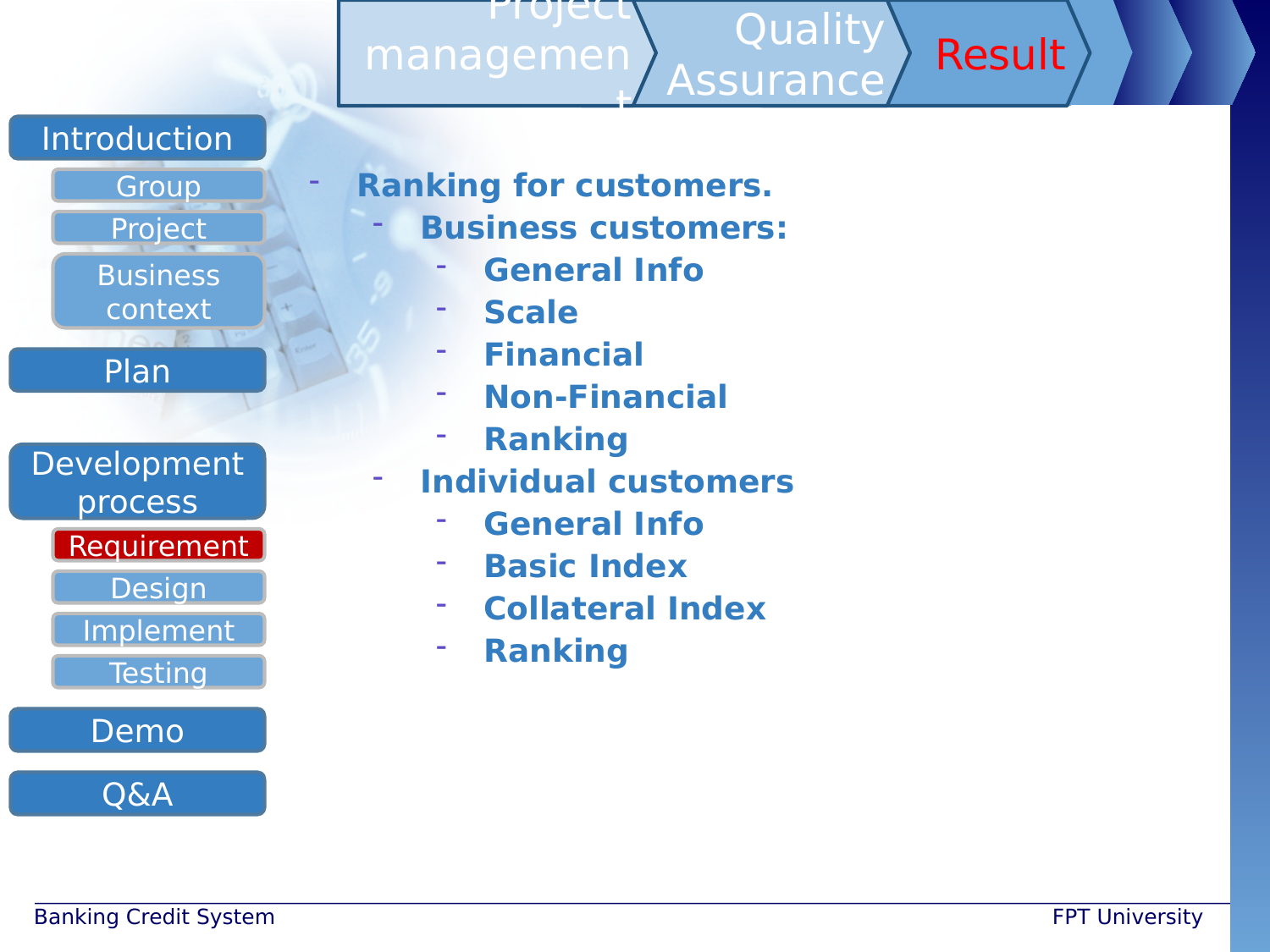

Project management
Quality Assurance
Result
Introduction
Group
Project
Business context
Development process
Requirement
Design
Implement
Testing
Demo
Q&A
Plan

Ranking for customers.
Business customers:
General Info
Scale
Financial
Non-Financial
Ranking
Individual customers
General Info
Basic Index
Collateral Index
Ranking

Banking Credit System
FPT University